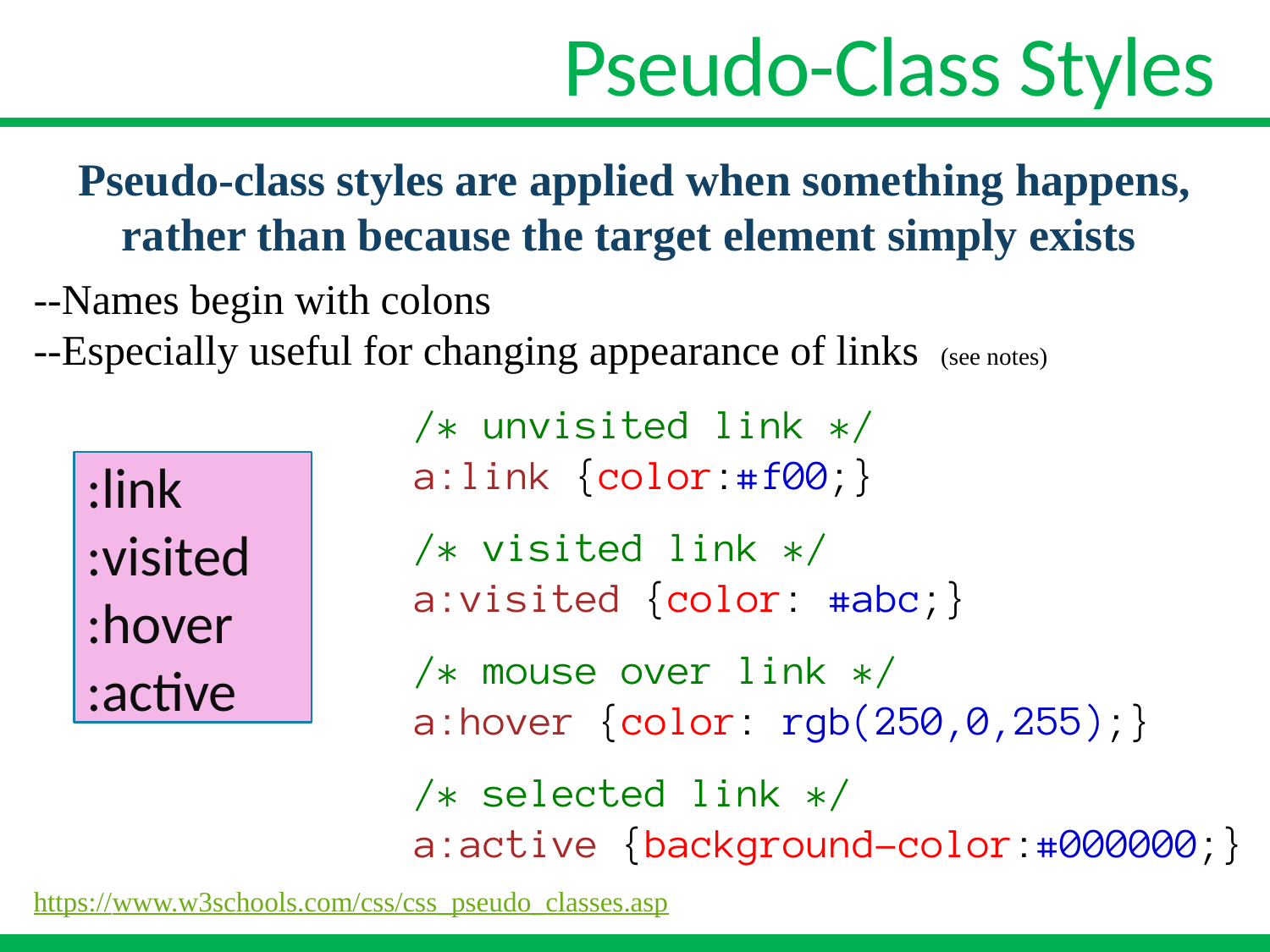

# Pseudo-Class Styles
Pseudo-class styles are applied when something happens, rather than because the target element simply exists
--Names begin with colons
--Especially useful for changing appearance of links  (see notes)
/* unvisited link */
a:link {color:#f00;}
/* visited link */
a:visited {color: #abc;}
/* mouse over link */
a:hover {color: rgb(250,0,255);}
/* selected link */
a:active {background-color:#000000;}
:link
:visited
:hover
:active
https://www.w3schools.com/css/css_pseudo_classes.asp